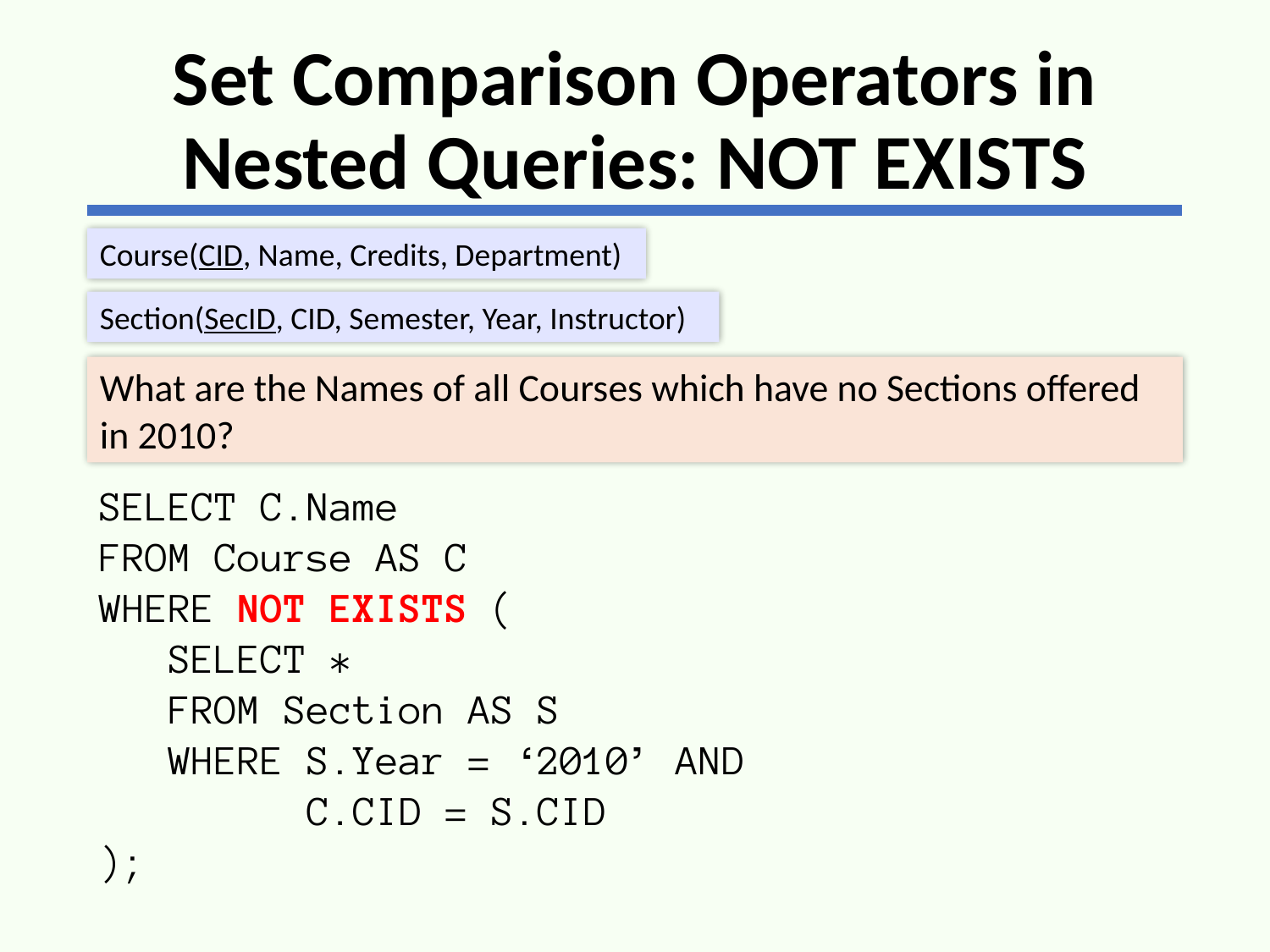

# Set Comparison Operators in Nested Queries: NOT EXISTS
Course(CID, Name, Credits, Department)
Section(SecID, CID, Semester, Year, Instructor)
What are the Names of all Courses which have no Sections offered in 2010?
SELECT C.Name
FROM Course AS C
WHERE NOT EXISTS (
   SELECT *
   FROM Section AS S
   WHERE S.Year = ‘2010’ AND
         C.CID = S.CID
);